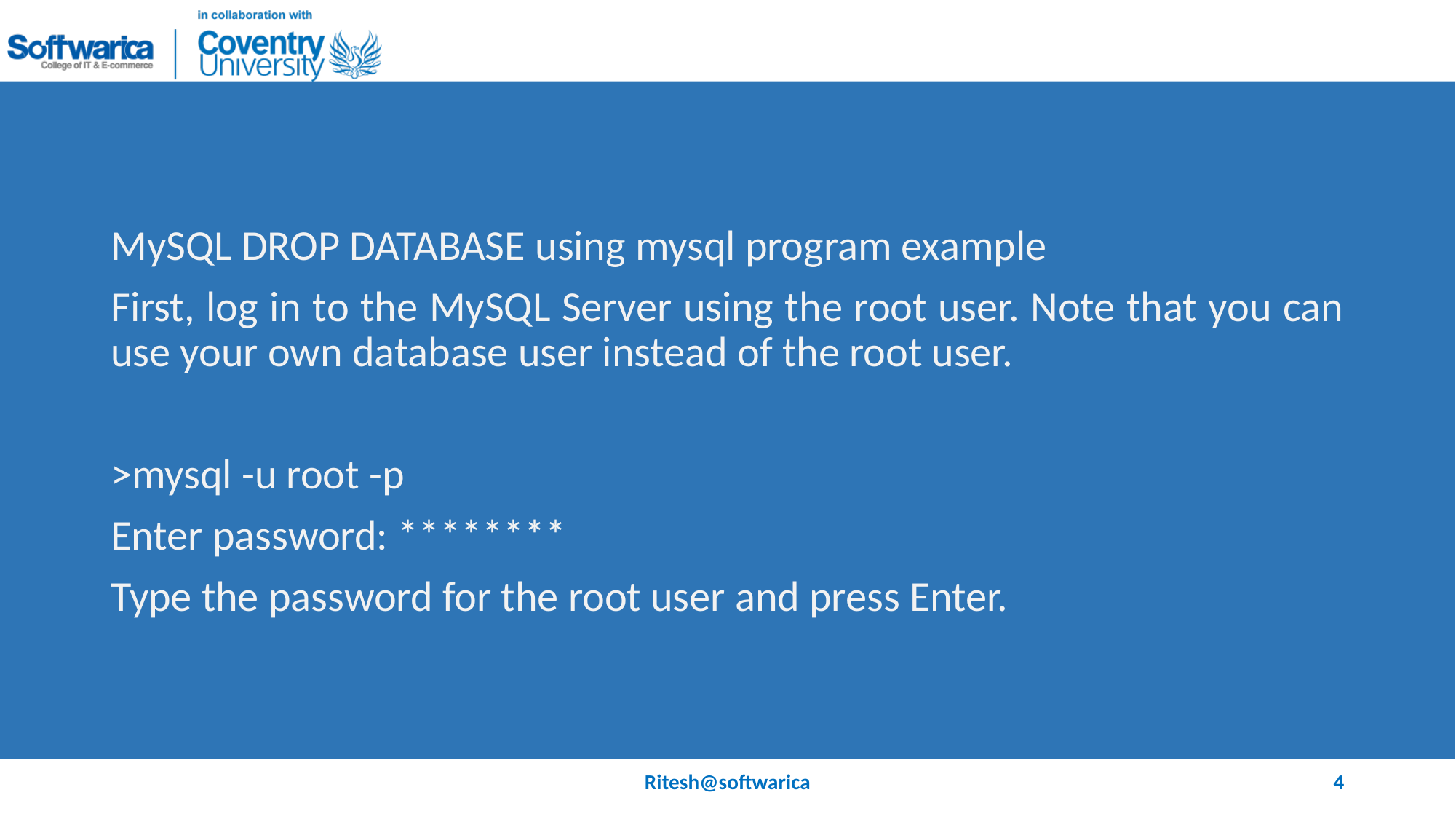

#
MySQL DROP DATABASE using mysql program example
First, log in to the MySQL Server using the root user. Note that you can use your own database user instead of the root user.

>mysql -u root -p
Enter password: ********
Type the password for the root user and press Enter.
Ritesh@softwarica
4